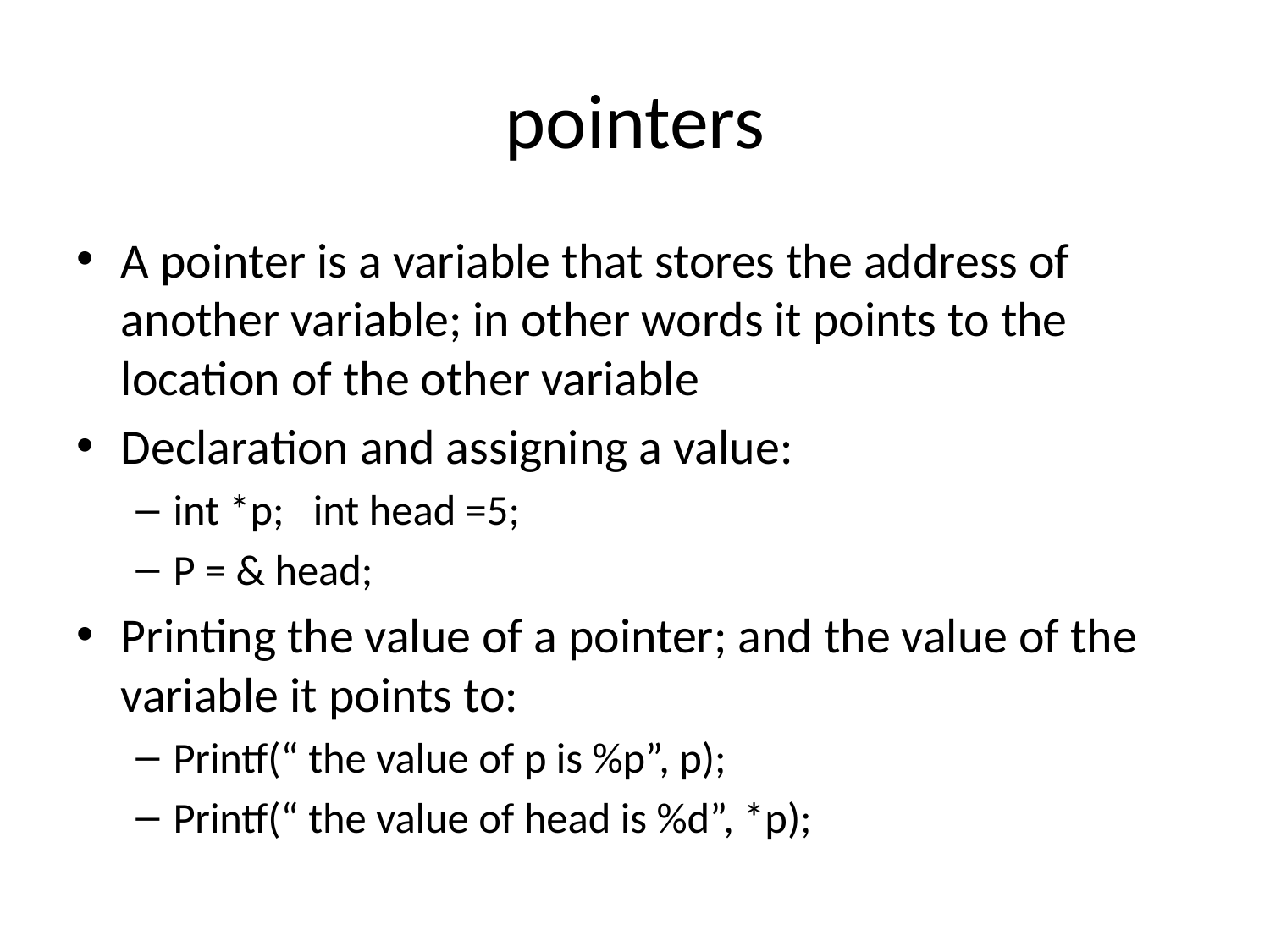

# pointers
A pointer is a variable that stores the address of another variable; in other words it points to the location of the other variable
Declaration and assigning a value:
int *p;   int head =5;
P = & head;
Printing the value of a pointer; and the value of the variable it points to:
Printf(“ the value of p is %p”, p);
Printf(“ the value of head is %d”, *p);